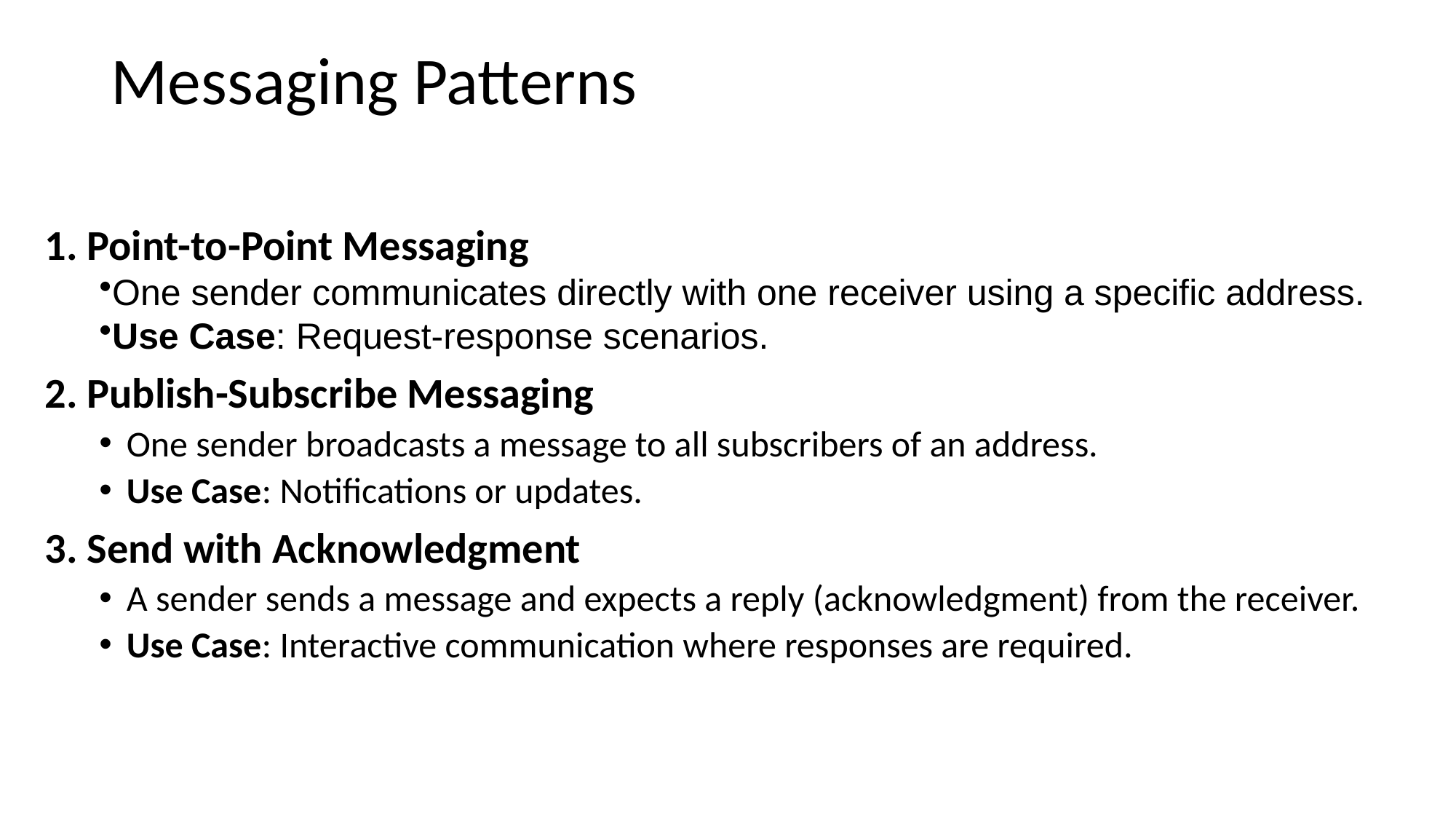

# Messaging Patterns
1. Point-to-Point Messaging
One sender communicates directly with one receiver using a specific address.
Use Case: Request-response scenarios.
2. Publish-Subscribe Messaging
One sender broadcasts a message to all subscribers of an address.
Use Case: Notifications or updates.
3. Send with Acknowledgment
A sender sends a message and expects a reply (acknowledgment) from the receiver.
Use Case: Interactive communication where responses are required.